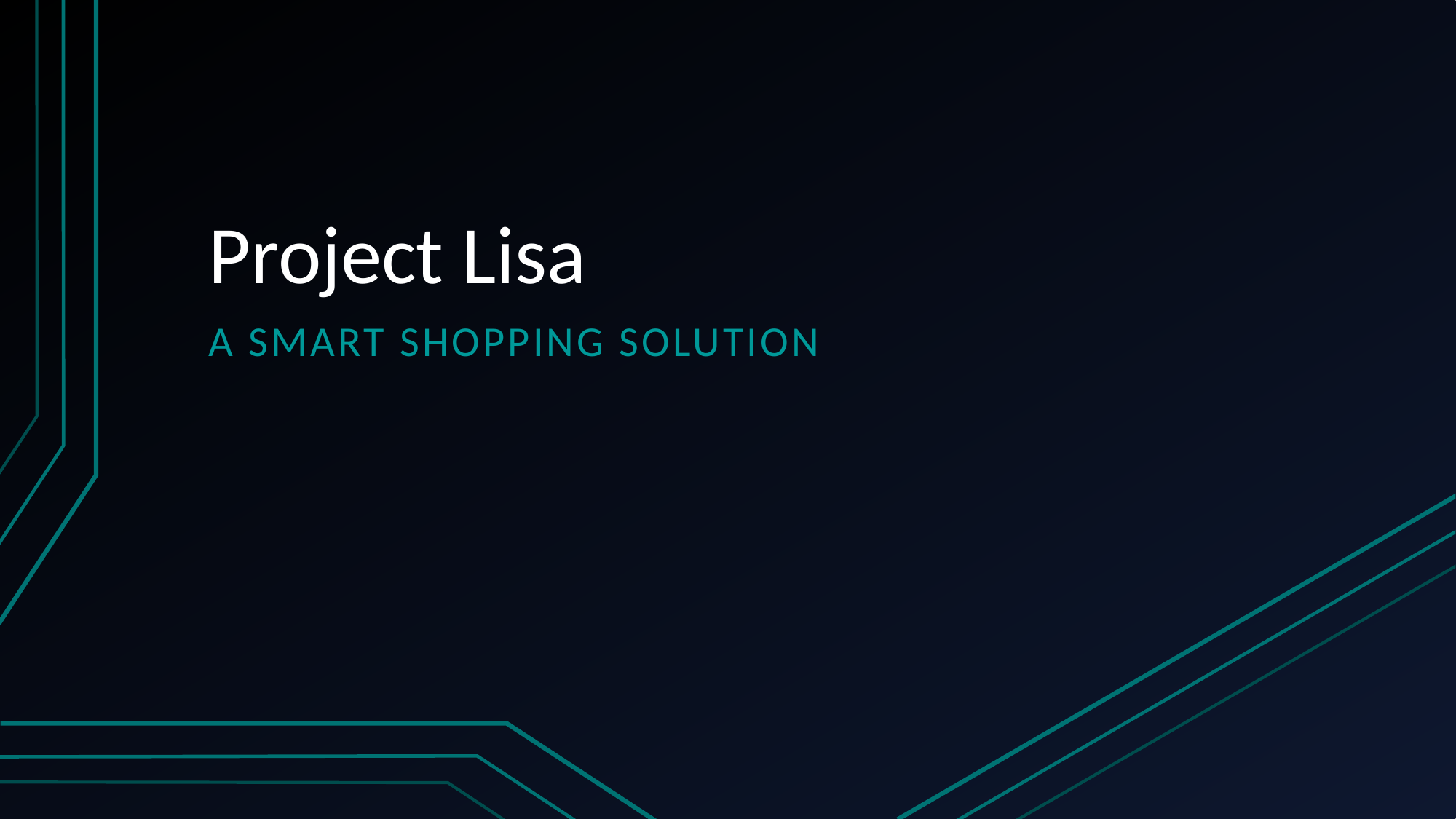

# Project Lisa
A smart shopping solution